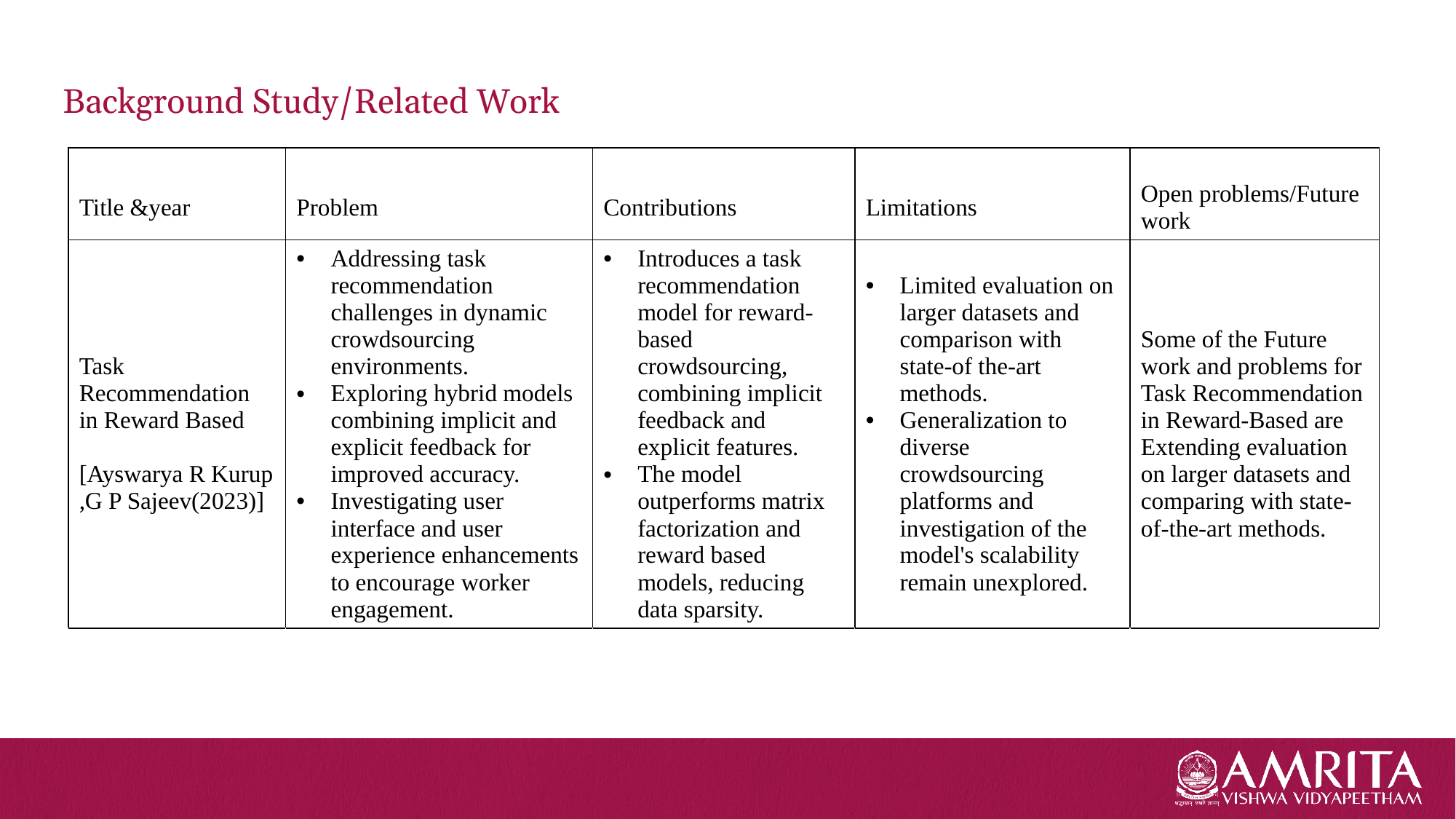

# Background Study/Related Work

| Title &year | Problem | Contributions | Limitations | Open problems/Future work |
| --- | --- | --- | --- | --- |
| Task Recommendation in Reward Based [Ayswarya R Kurup ,G P Sajeev(2023)] | Addressing task recommendation challenges in dynamic crowdsourcing environments. Exploring hybrid models combining implicit and explicit feedback for improved accuracy. Investigating user interface and user experience enhancements to encourage worker engagement. | Introduces a task recommendation model for reward-based crowdsourcing, combining implicit feedback and explicit features. The model outperforms matrix factorization and reward based models, reducing data sparsity. | Limited evaluation on larger datasets and comparison with state-of the-art methods. Generalization to diverse crowdsourcing platforms and investigation of the model's scalability remain unexplored. | Some of the Future work and problems for Task Recommendation in Reward-Based are Extending evaluation on larger datasets and comparing with state-of-the-art methods. |
|  |  |  |  |  |